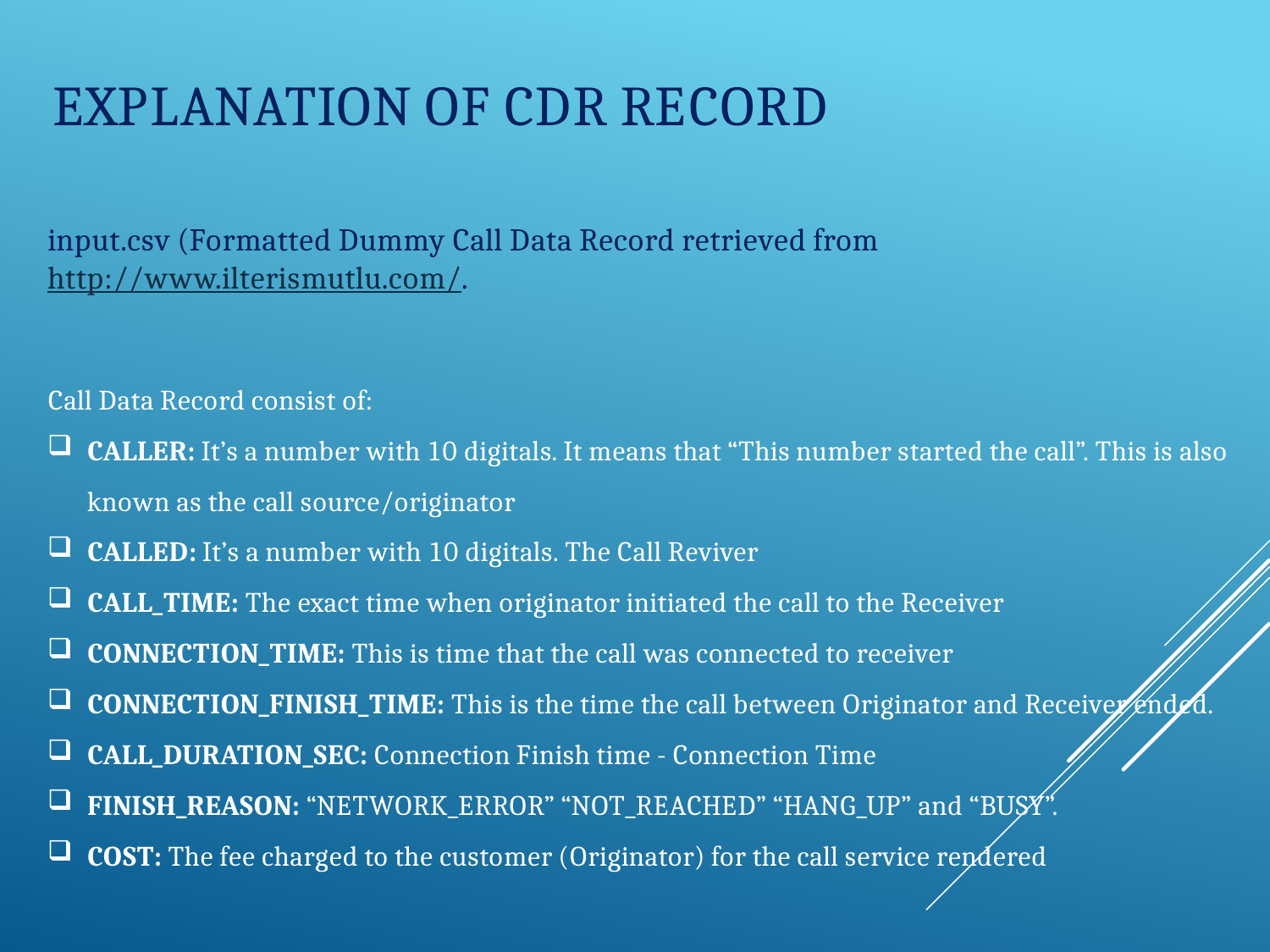

# Explanation of CDR RECORD
input.csv (Formatted Dummy Call Data Record retrieved from http://www.ilterismutlu.com/.
Call Data Record consist of:
CALLER: It’s a number with 10 digitals. It means that “This number started the call”. This is also known as the call source/originator
CALLED: It’s a number with 10 digitals. The Call Reviver
CALL_TIME: The exact time when originator initiated the call to the Receiver
CONNECTION_TIME: This is time that the call was connected to receiver
CONNECTION_FINISH_TIME: This is the time the call between Originator and Receiver ended.
CALL_DURATION_SEC: Connection Finish time - Connection Time
FINISH_REASON: “NETWORK_ERROR” “NOT_REACHED” “HANG_UP” and “BUSY”.
COST: The fee charged to the customer (Originator) for the call service rendered